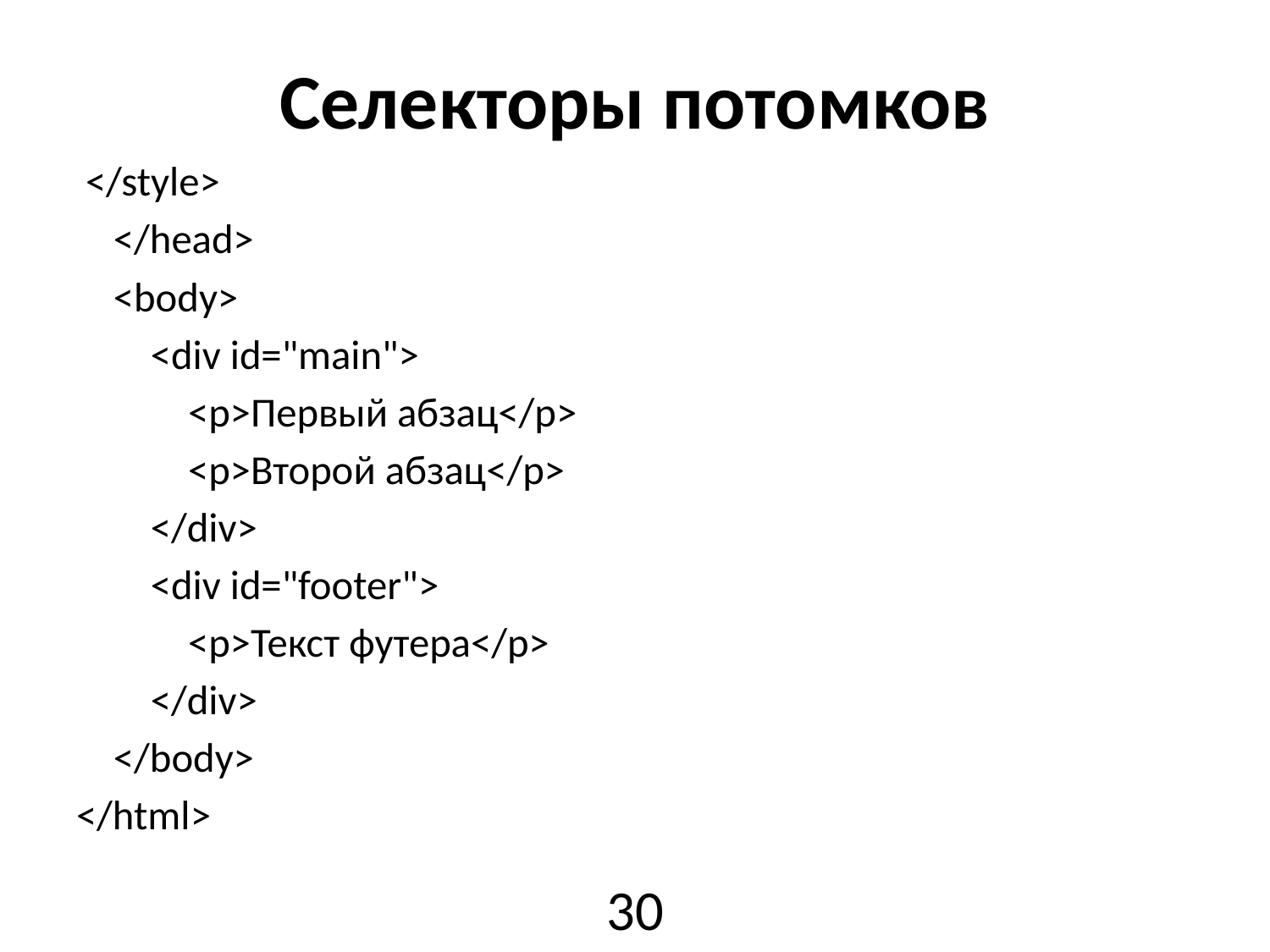

# Селекторы потомков
 </style>
    </head>
    <body>
        <div id="main">
            <p>Первый абзац</p>
            <p>Второй абзац</p>
        </div>
        <div id="footer">
            <p>Текст футера</p>
        </div>
    </body>
</html>
30